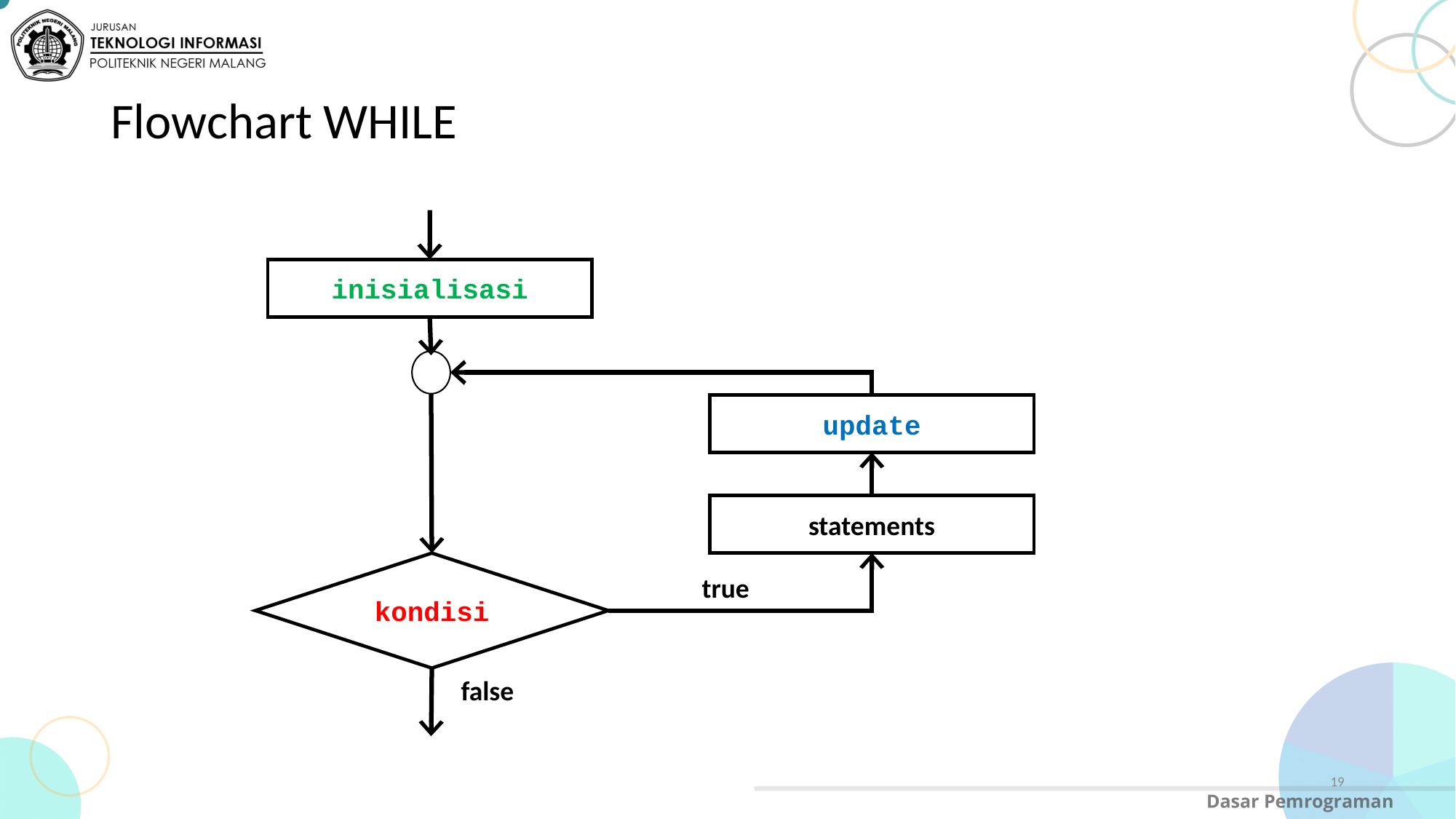

# Flowchart WHILE
inisialisasi

update
statements
kondisi
true
false
19